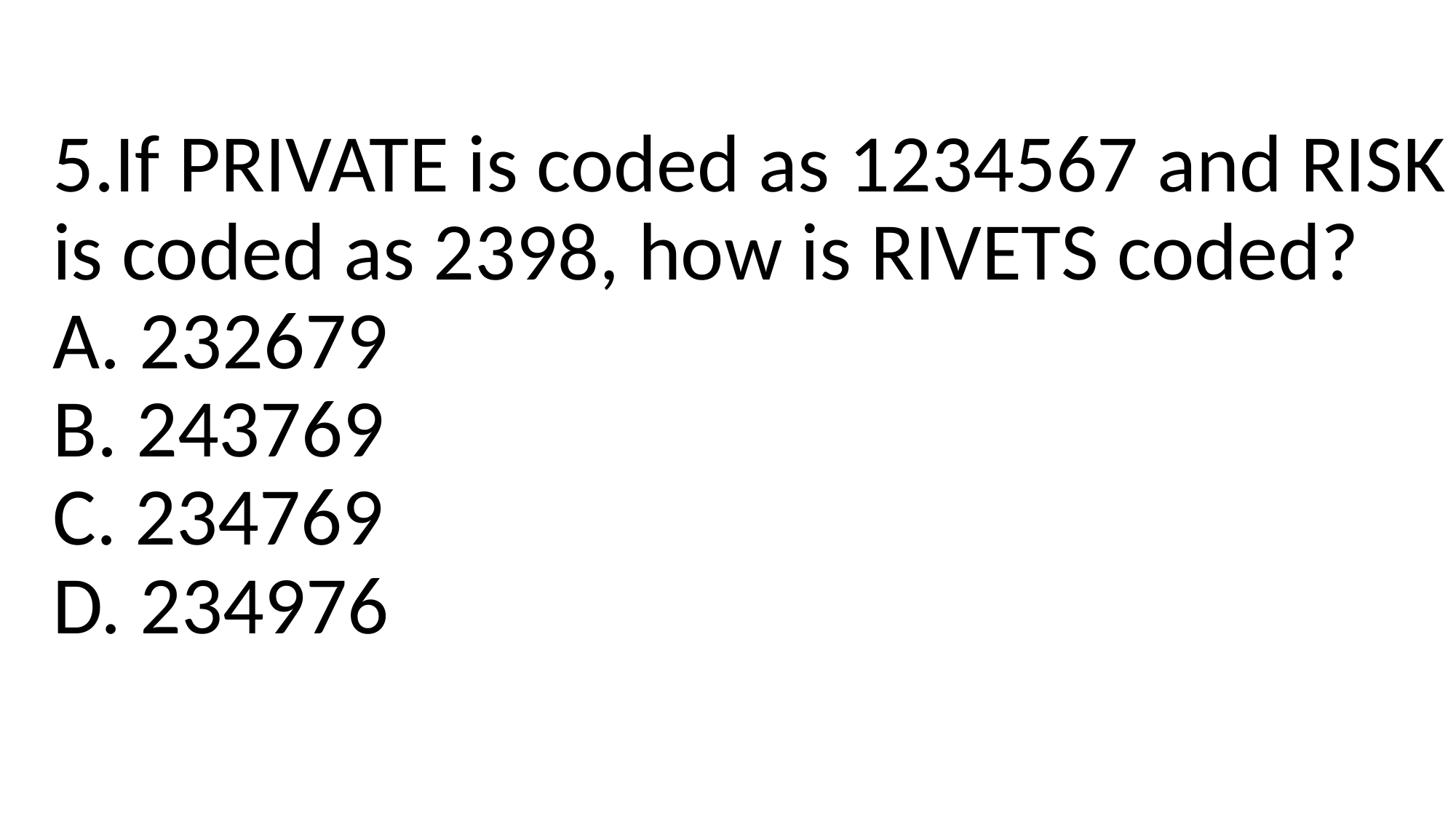

# 5.If PRIVATE is coded as 1234567 and RISK is coded as 2398, how is RIVETS coded? A. 232679 B. 243769 C. 234769 D. 234976